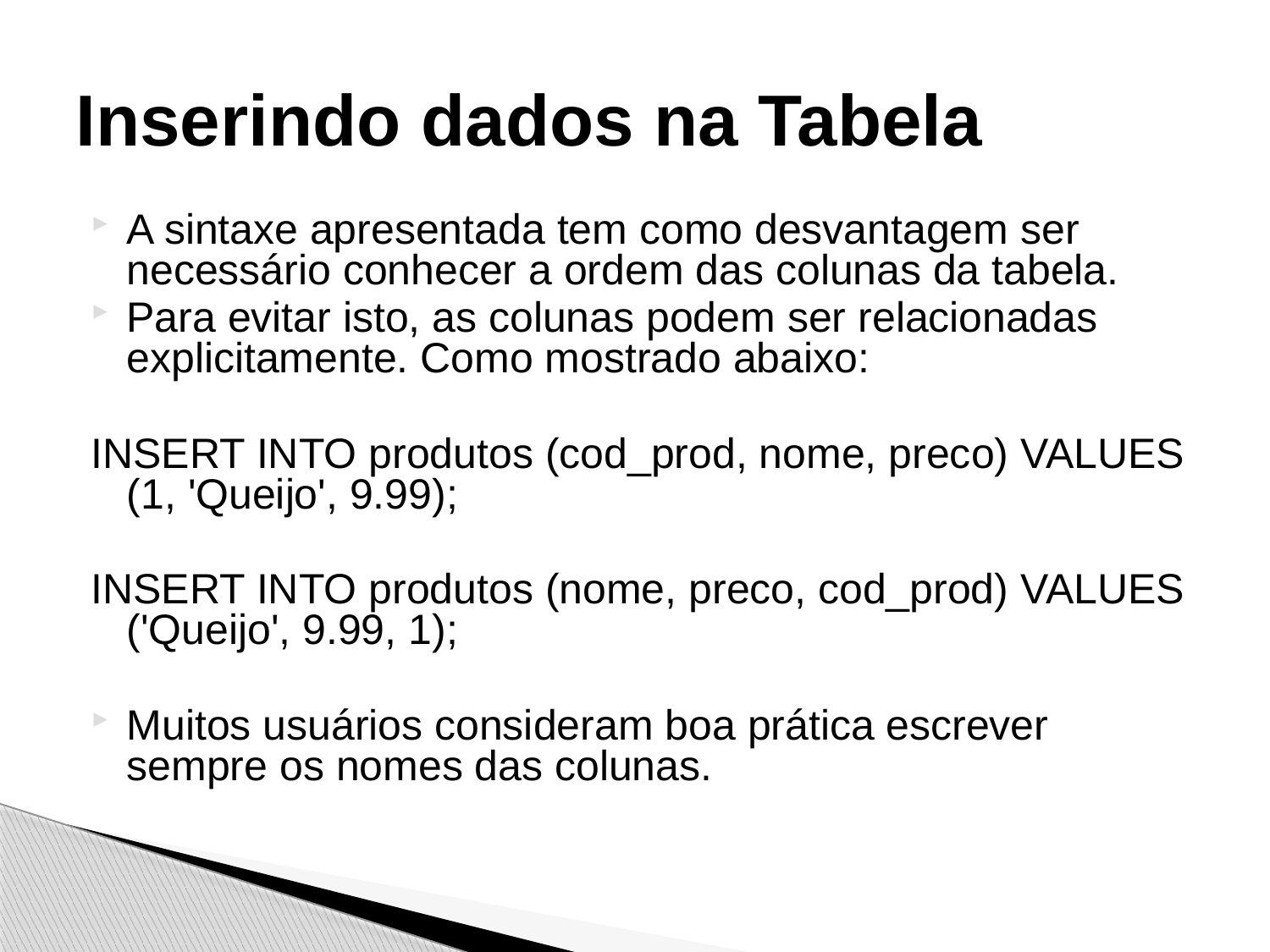

# Inserindo dados na Tabela
A sintaxe apresentada tem como desvantagem ser necessário conhecer a ordem das colunas da tabela.
Para evitar isto, as colunas podem ser relacionadas explicitamente. Como mostrado abaixo:

INSERT INTO produtos (cod_prod, nome, preco) VALUES (1, 'Queijo', 9.99);

INSERT INTO produtos (nome, preco, cod_prod) VALUES ('Queijo', 9.99, 1);

Muitos usuários consideram boa prática escrever sempre os nomes das colunas.